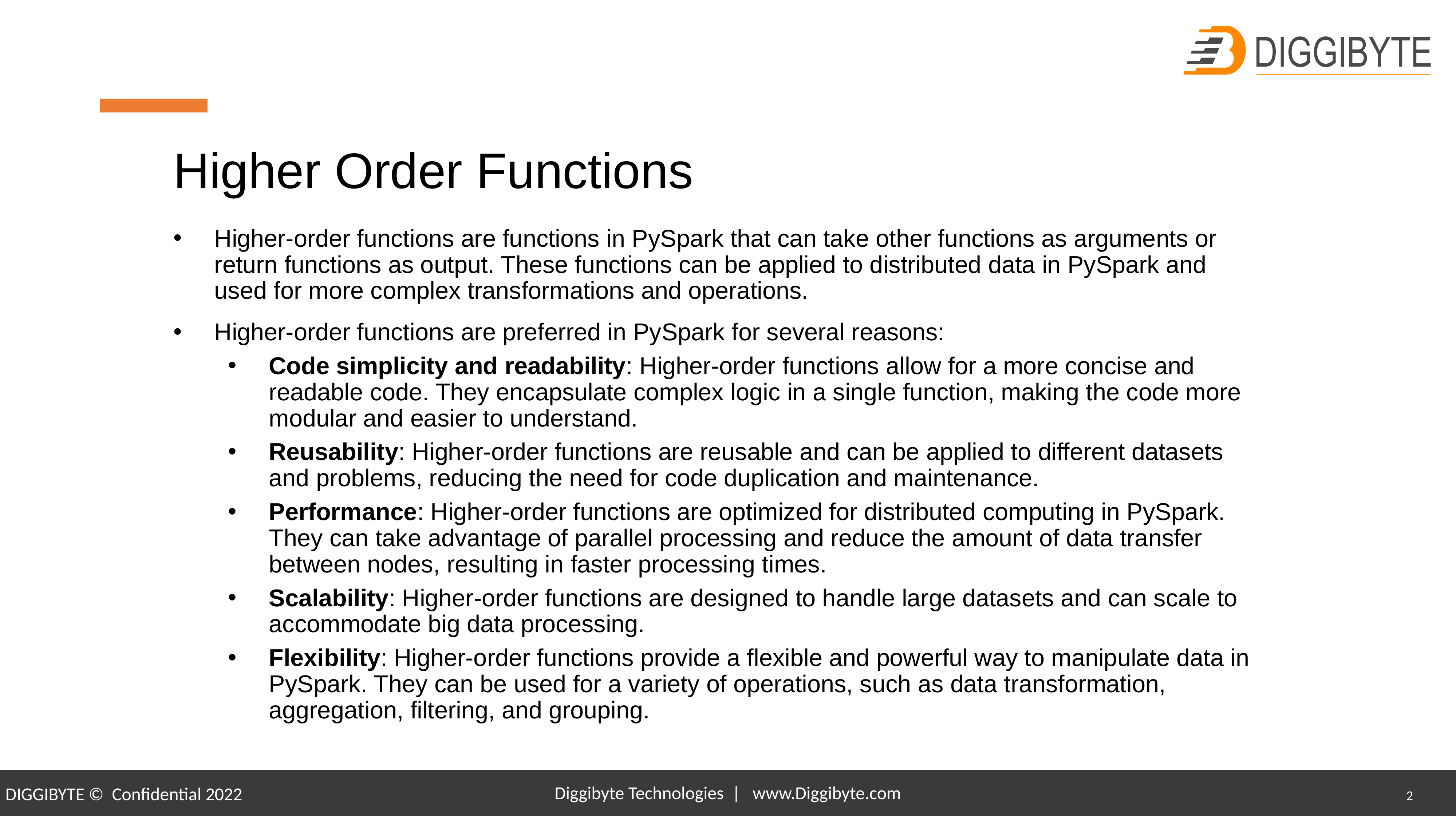

# Higher Order Functions
Higher-order functions are functions in PySpark that can take other functions as arguments or return functions as output. These functions can be applied to distributed data in PySpark and used for more complex transformations and operations.
Higher-order functions are preferred in PySpark for several reasons:
Code simplicity and readability: Higher-order functions allow for a more concise and readable code. They encapsulate complex logic in a single function, making the code more modular and easier to understand.
Reusability: Higher-order functions are reusable and can be applied to different datasets and problems, reducing the need for code duplication and maintenance.
Performance: Higher-order functions are optimized for distributed computing in PySpark. They can take advantage of parallel processing and reduce the amount of data transfer between nodes, resulting in faster processing times.
Scalability: Higher-order functions are designed to handle large datasets and can scale to accommodate big data processing.
Flexibility: Higher-order functions provide a flexible and powerful way to manipulate data in PySpark. They can be used for a variety of operations, such as data transformation, aggregation, filtering, and grouping.
Diggibyte Technologies  |   www.Diggibyte.com
2